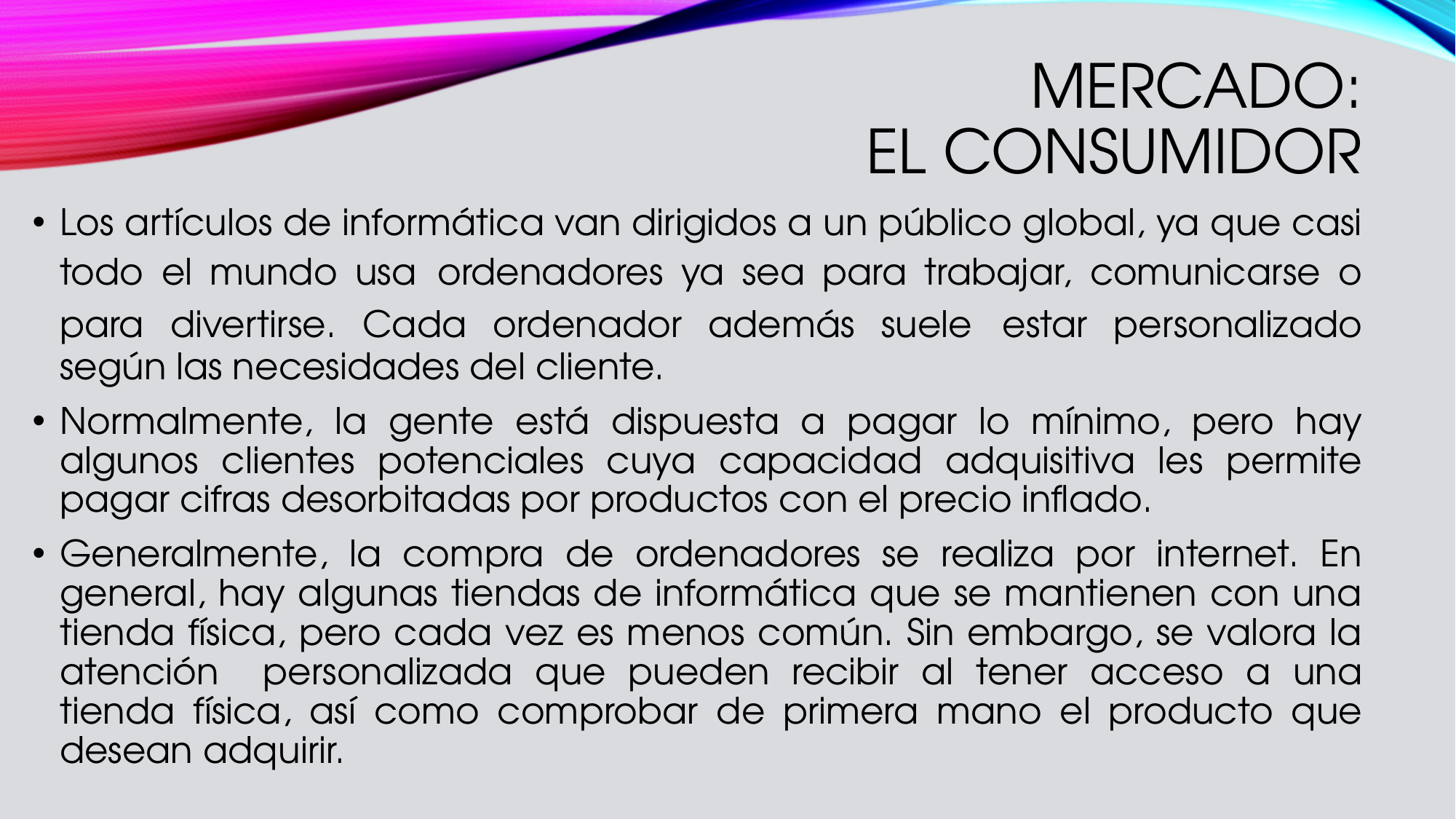

# Mercado: El consumidor
Los artículos de informática van dirigidos a un público global, ya que casi todo el mundo usa ordenadores ya sea para trabajar, comunicarse o para divertirse. Cada ordenador además suele estar personalizado según las necesidades del cliente.
Normalmente, la gente está dispuesta a pagar lo mínimo, pero hay algunos clientes potenciales cuya capacidad adquisitiva les permite pagar cifras desorbitadas por productos con el precio inflado.
Generalmente, la compra de ordenadores se realiza por internet. En general, hay algunas tiendas de informática que se mantienen con una tienda física, pero cada vez es menos común. Sin embargo, se valora la atención  personalizada que pueden recibir al tener acceso a una tienda física, así como comprobar de primera mano el producto que desean adquirir.